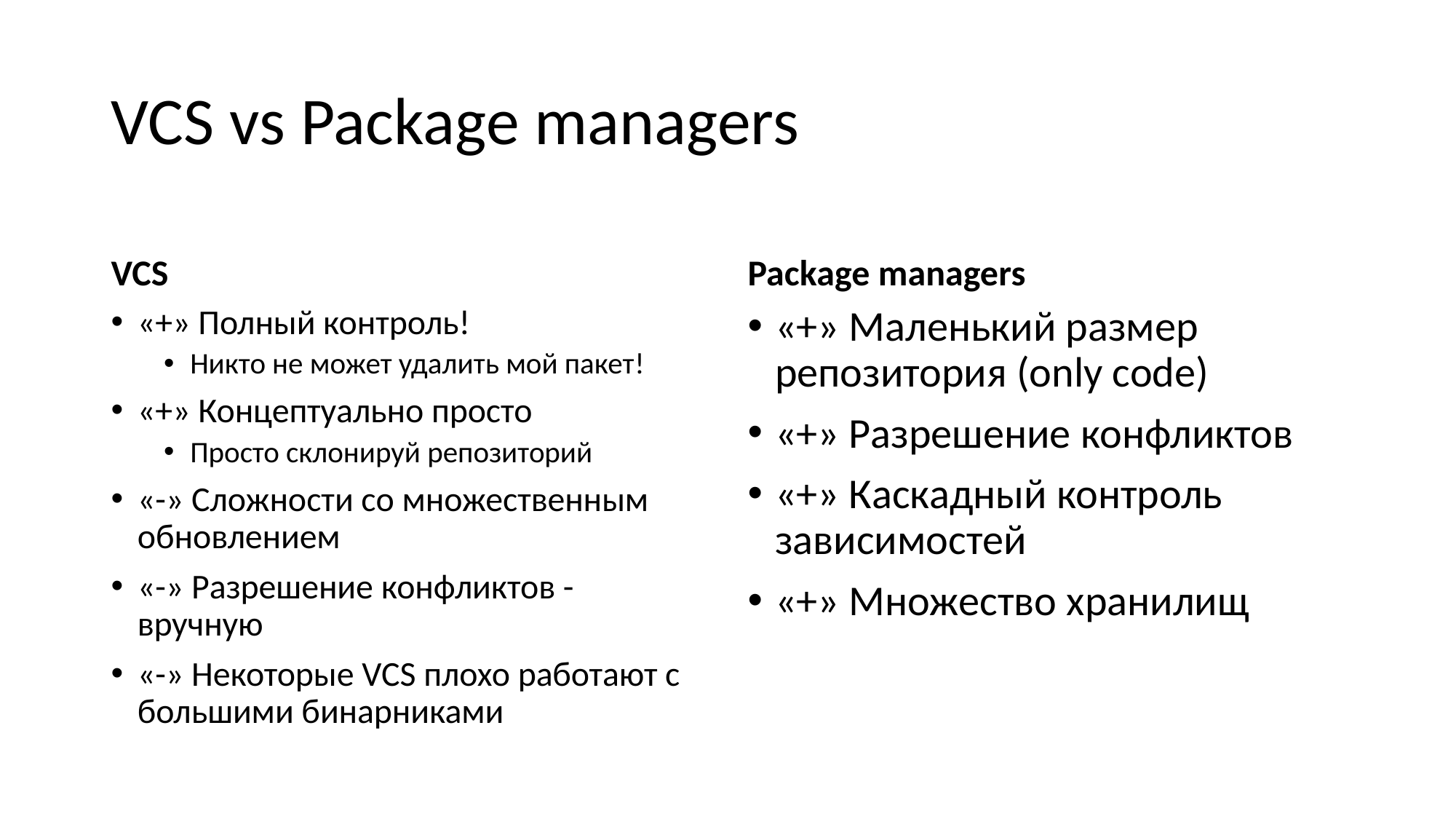

# VCS vs Package managers
VCS
Package managers

«+» Полный контроль!
Никто не может удалить мой пакет!
«+» Концептуально просто
Просто склонируй репозиторий
«-» Сложности со множественным обновлением
«-» Разрешение конфликтов - вручную
«-» Некоторые VCS плохо работают с большими бинарниками
«+» Маленький размер репозитория (only code)
«+» Разрешение конфликтов
«+» Каскадный контроль зависимостей
«+» Множество хранилищ